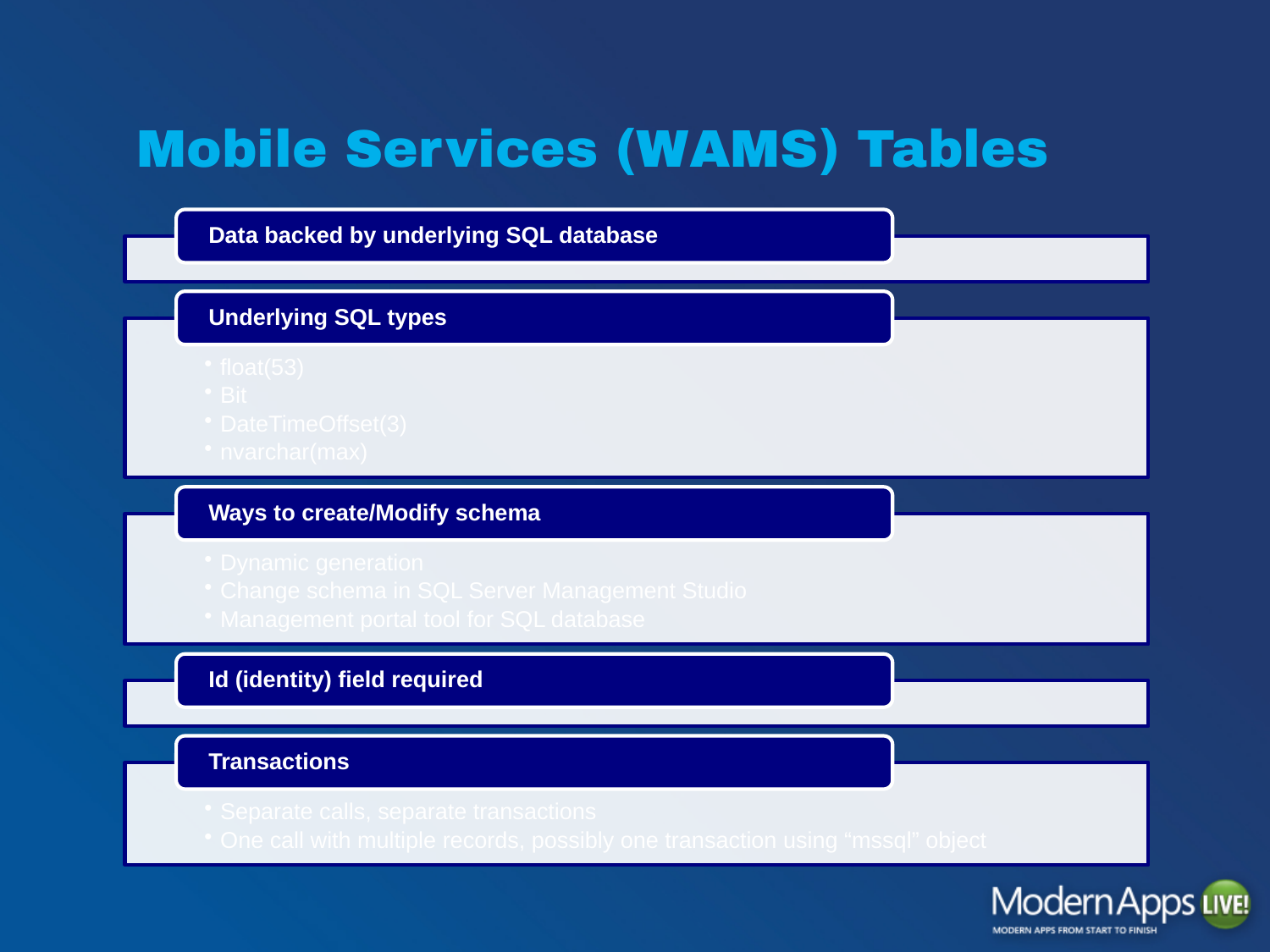

# Mobile Services (WAMS) Tables
Data backed by underlying SQL database
float(53)
Bit
DateTimeOffset(3)
nvarchar(max)
Underlying SQL types
Dynamic generation
Change schema in SQL Server Management Studio
Management portal tool for SQL database
Ways to create/Modify schema
Id (identity) field required
Separate calls, separate transactions
One call with multiple records, possibly one transaction using “mssql” object
Transactions